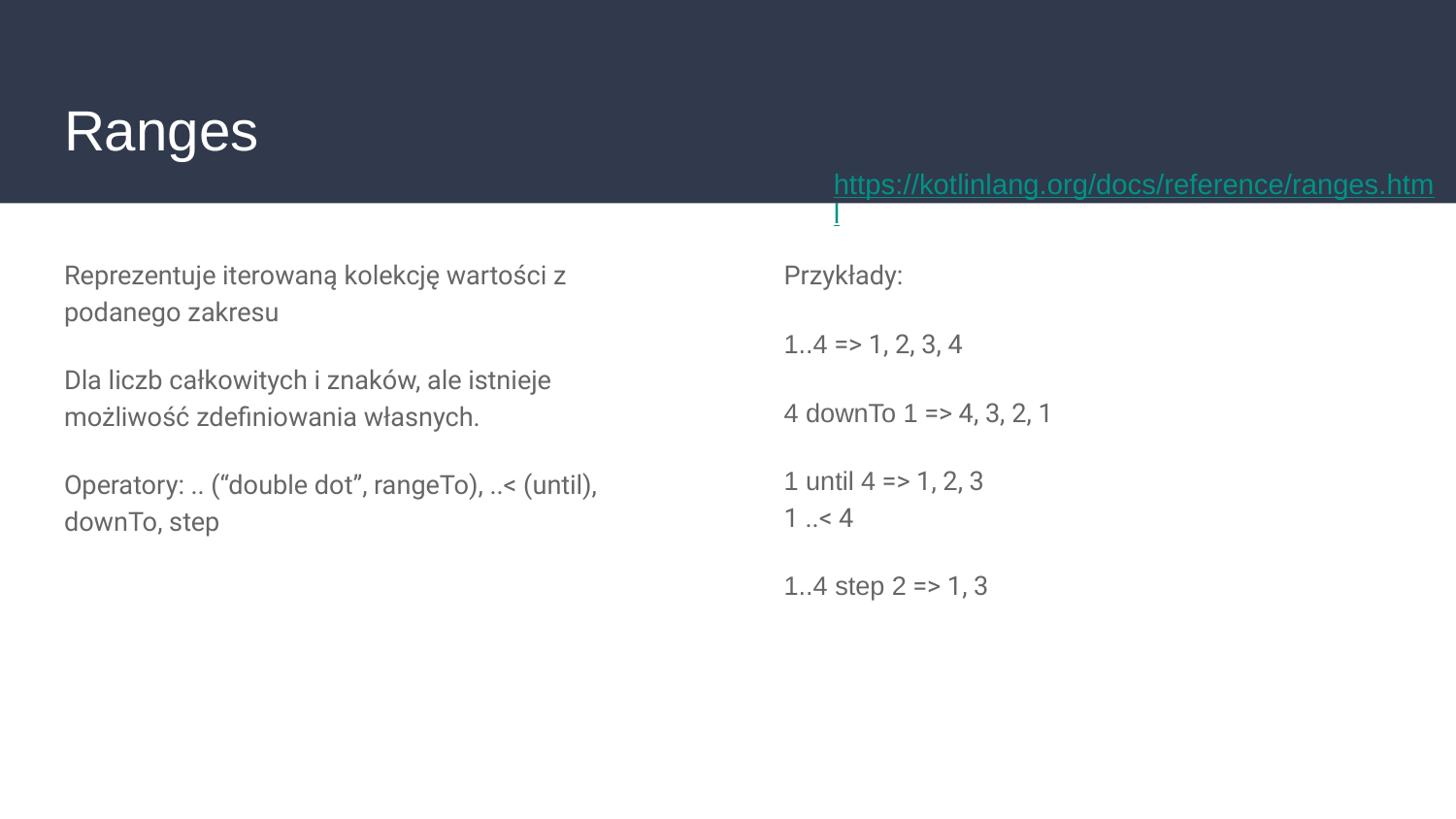

# Ranges
https://kotlinlang.org/docs/reference/ranges.html
Reprezentuje iterowaną kolekcję wartości z podanego zakresu
Dla liczb całkowitych i znaków, ale istnieje możliwość zdefiniowania własnych.
Operatory: .. (“double dot”, rangeTo), ..< (until), downTo, step
Przykłady:
1..4 => 1, 2, 3, 4
4 downTo 1 => 4, 3, 2, 1
1 until 4 => 1, 2, 3
1 ..< 4
1..4 step 2 => 1, 3